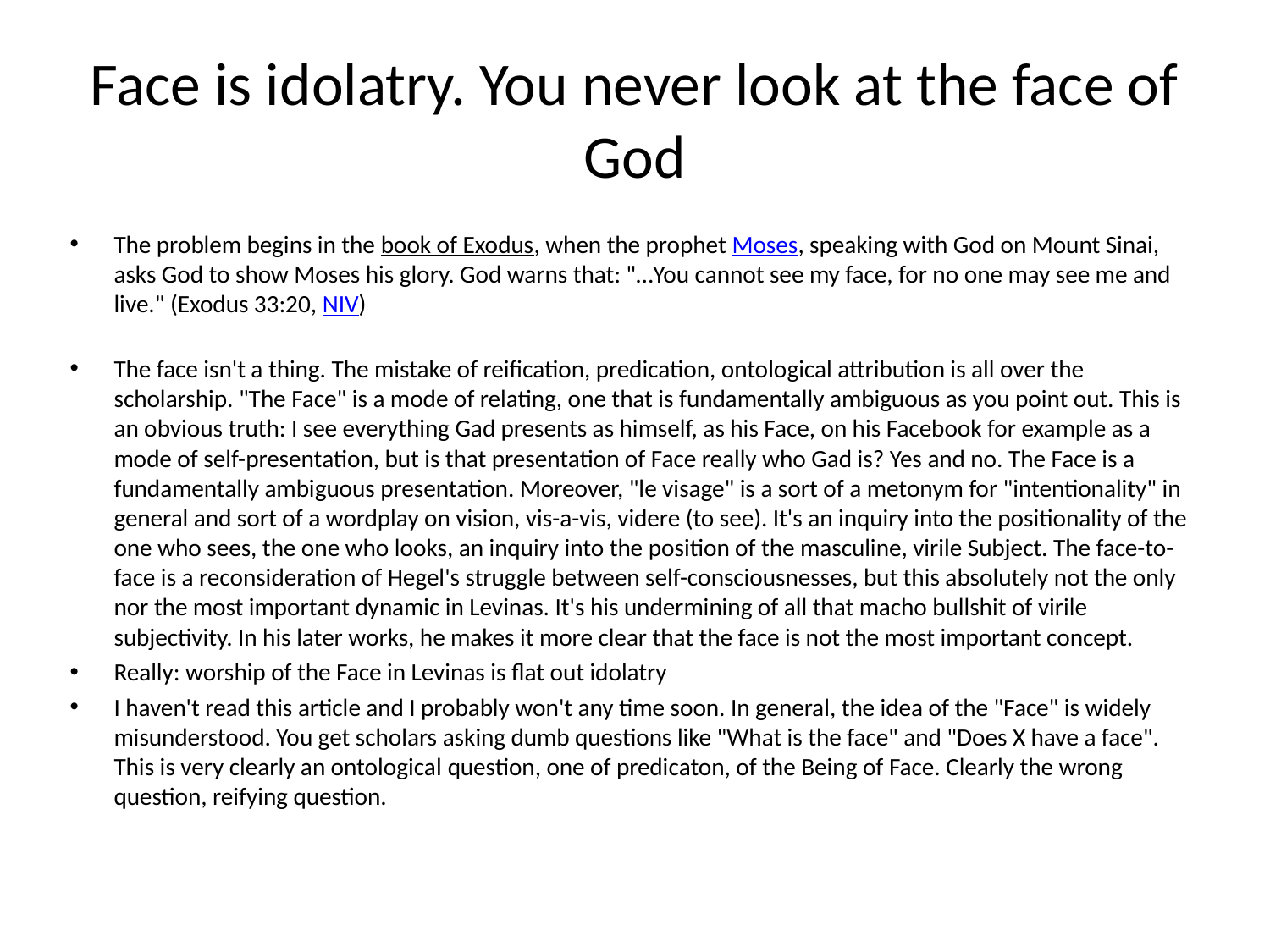

# Face is idolatry. You never look at the face of God
The problem begins in the book of Exodus, when the prophet Moses, speaking with God on Mount Sinai, asks God to show Moses his glory. God warns that: "…You cannot see my face, for no one may see me and live." (Exodus 33:20, NIV)
The face isn't a thing. The mistake of reification, predication, ontological attribution is all over the scholarship. "The Face" is a mode of relating, one that is fundamentally ambiguous as you point out. This is an obvious truth: I see everything Gad presents as himself, as his Face, on his Facebook for example as a mode of self-presentation, but is that presentation of Face really who Gad is? Yes and no. The Face is a fundamentally ambiguous presentation. Moreover, "le visage" is a sort of a metonym for "intentionality" in general and sort of a wordplay on vision, vis-a-vis, videre (to see). It's an inquiry into the positionality of the one who sees, the one who looks, an inquiry into the position of the masculine, virile Subject. The face-to-face is a reconsideration of Hegel's struggle between self-consciousnesses, but this absolutely not the only nor the most important dynamic in Levinas. It's his undermining of all that macho bullshit of virile subjectivity. In his later works, he makes it more clear that the face is not the most important concept.
Really: worship of the Face in Levinas is flat out idolatry
I haven't read this article and I probably won't any time soon. In general, the idea of the "Face" is widely misunderstood. You get scholars asking dumb questions like "What is the face" and "Does X have a face". This is very clearly an ontological question, one of predicaton, of the Being of Face. Clearly the wrong question, reifying question.